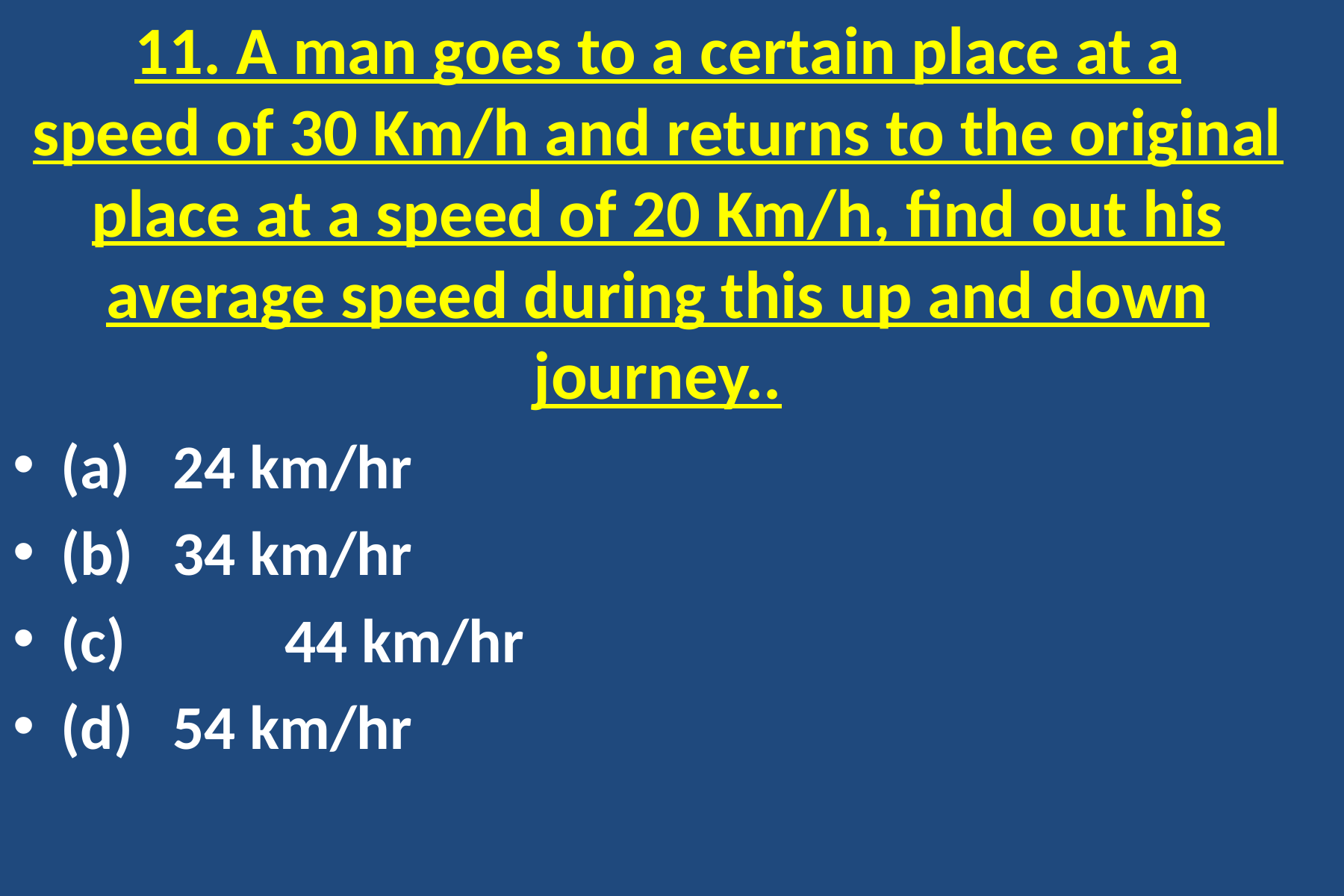

# 11. A man goes to a certain place at a speed of 30 Km/h and returns to the original place at a speed of 20 Km/h, find out his average speed during this up and down journey..
(a) 	24 km/hr
(b) 	34 km/hr
(c) 		44 km/hr
(d) 	54 km/hr